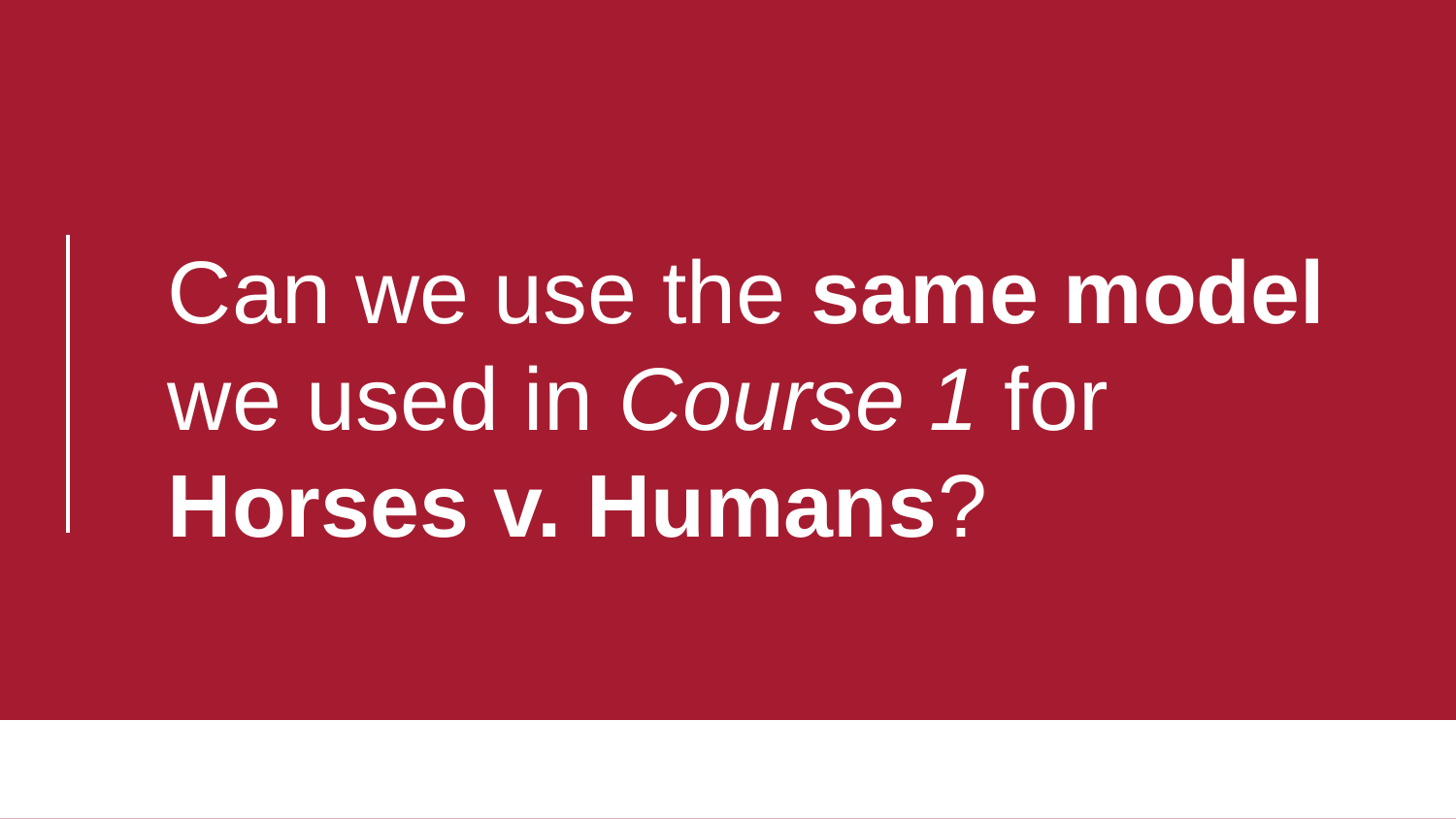

# Can we use the same model we used in Course 1 for Horses v. Humans?